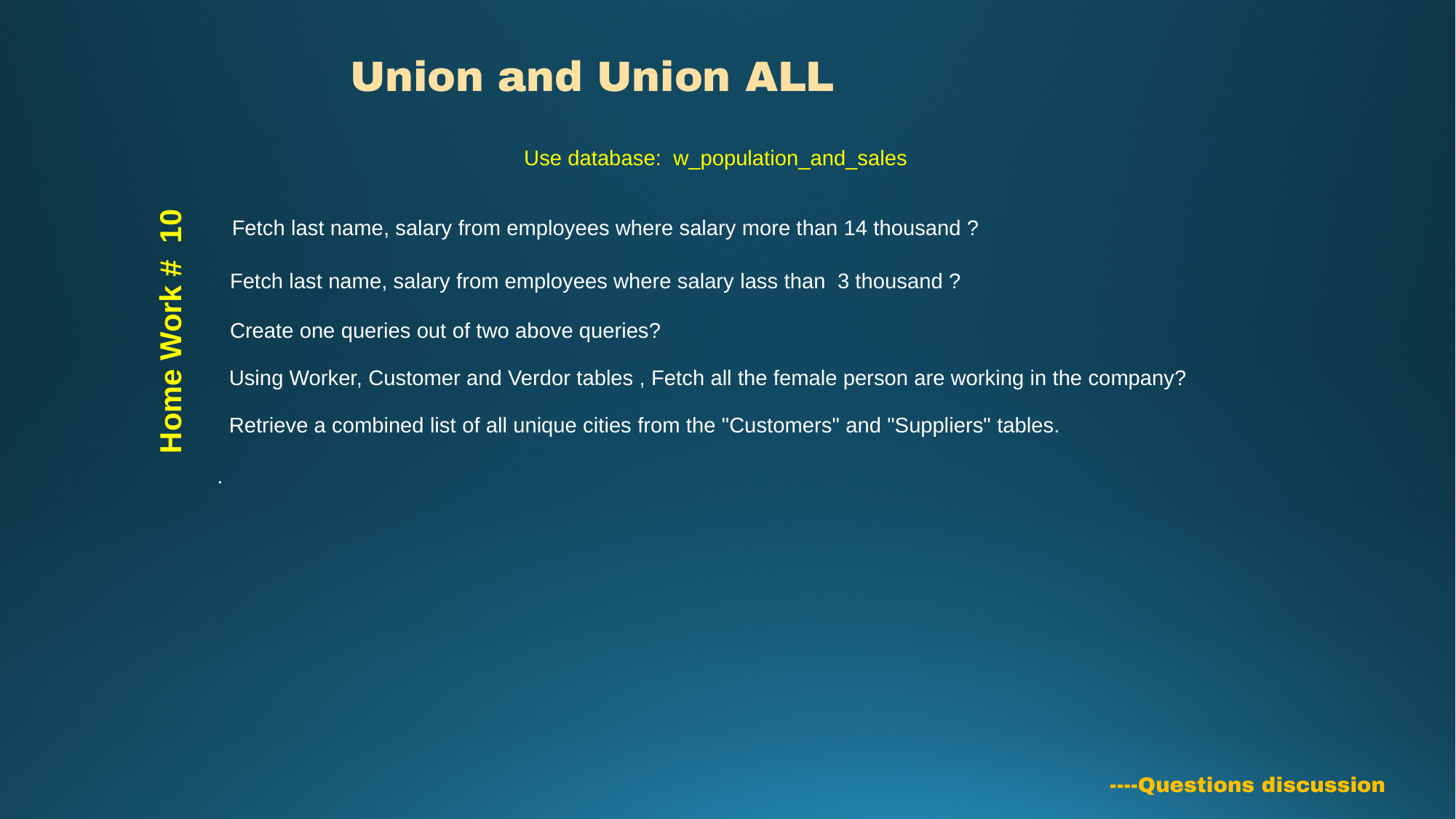

Union and Union ALL

Use database:  w_population_and_sales
 Fetch last name, salary from employees where salary more than 14 thousand ?
Fetch last name, salary from employees where salary lass than  3 thousand ?
Home Work #  10
Create one queries out of two above queries?
  Using Worker, Customer and Verdor tables , Fetch all the female person are working in the company?

  Retrieve a combined list of all unique cities from the "Customers" and "Suppliers" tables.

.
----Questions discussion